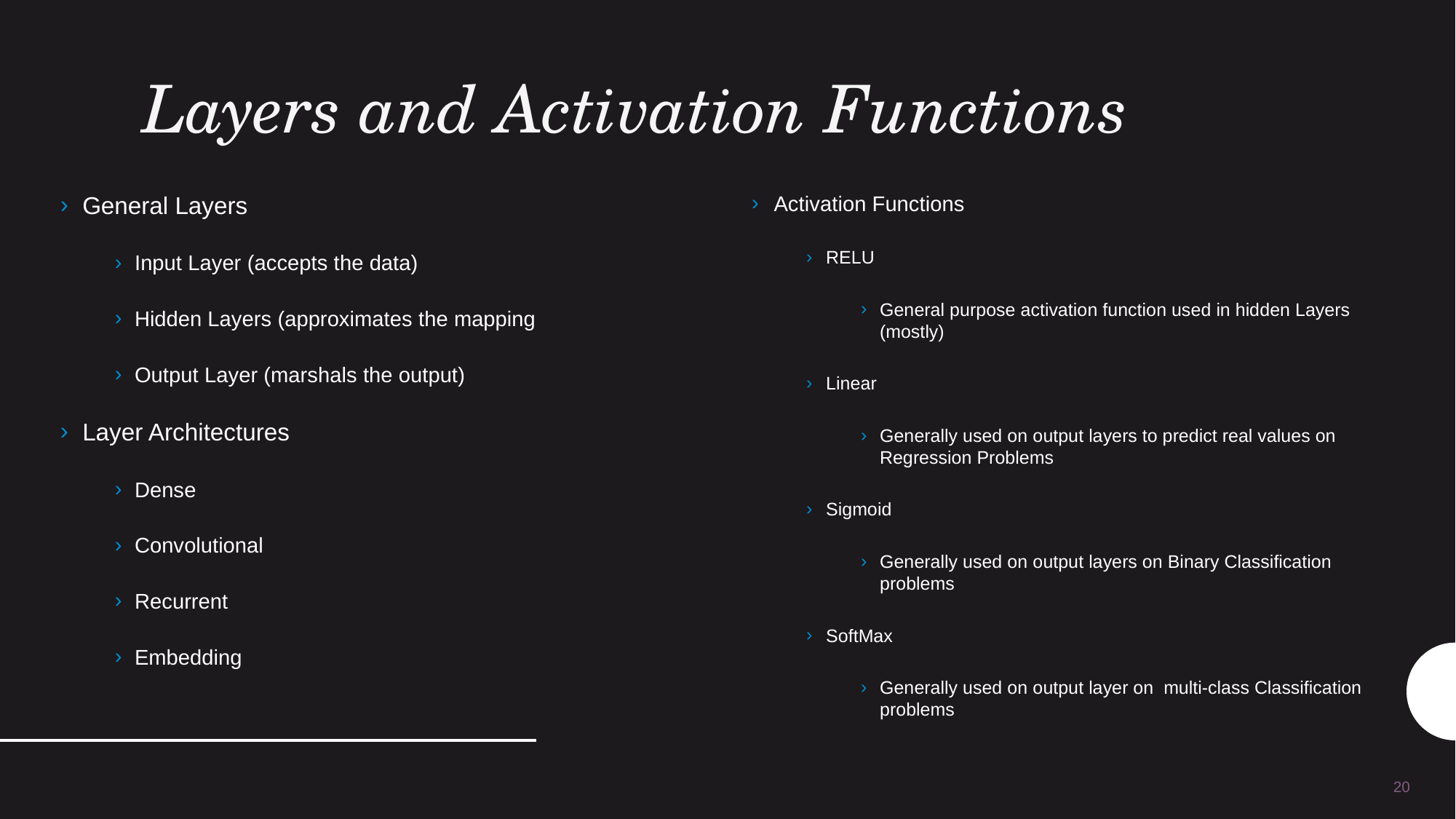

# Layers and Activation Functions
General Layers
Input Layer (accepts the data)
Hidden Layers (approximates the mapping
Output Layer (marshals the output)
Layer Architectures
Dense
Convolutional
Recurrent
Embedding

Activation Functions
RELU
General purpose activation function used in hidden Layers (mostly)
Linear
Generally used on output layers to predict real values on Regression Problems
Sigmoid
Generally used on output layers on Binary Classification problems
SoftMax
Generally used on output layer on  multi-class Classification problems